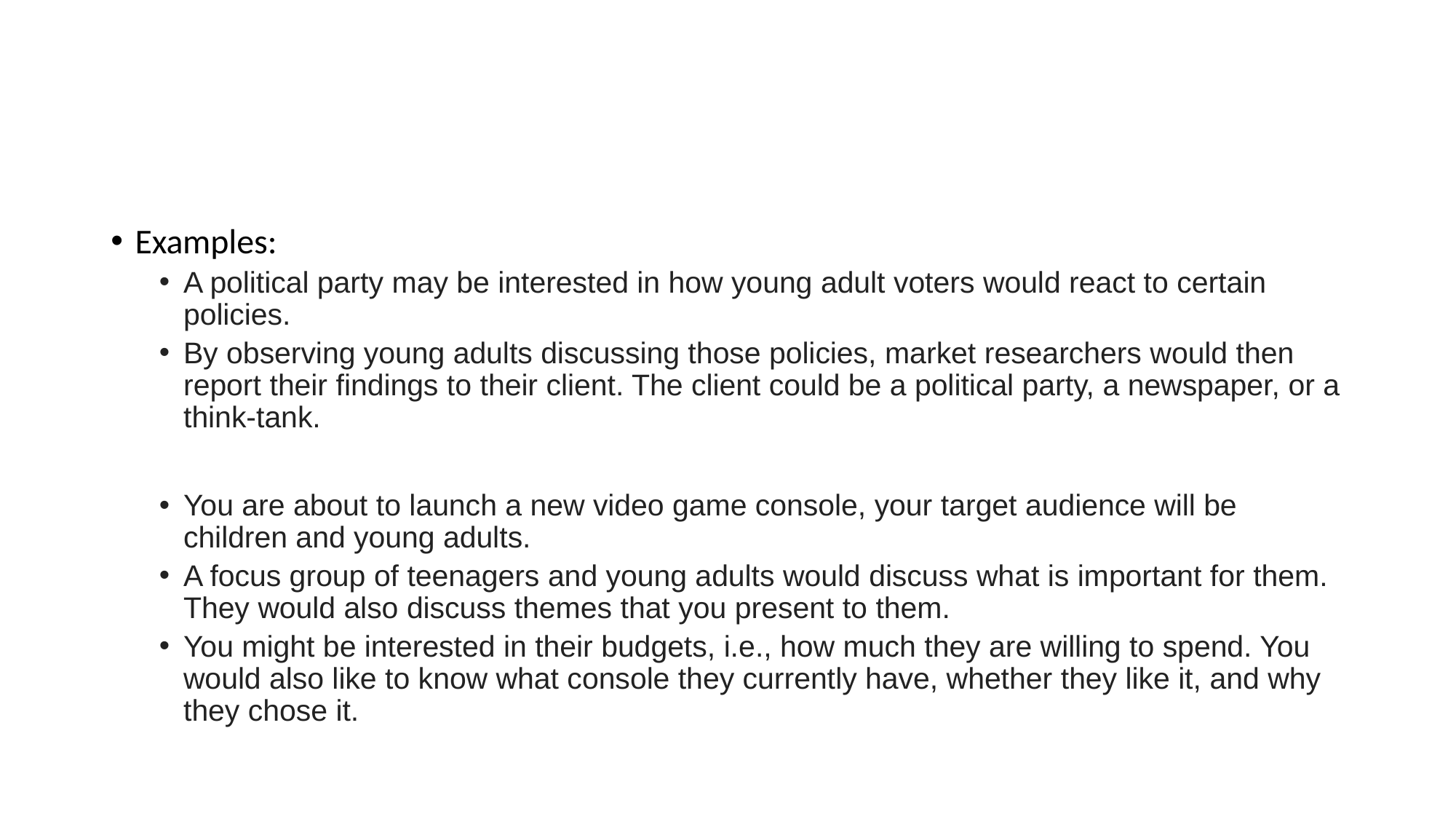

#
Examples:
A political party may be interested in how young adult voters would react to certain policies.
By observing young adults discussing those policies, market researchers would then report their findings to their client. The client could be a political party, a newspaper, or a think-tank.

You are about to launch a new video game console, your target audience will be children and young adults.
A focus group of teenagers and young adults would discuss what is important for them. They would also discuss themes that you present to them.
You might be interested in their budgets, i.e., how much they are willing to spend. You would also like to know what console they currently have, whether they like it, and why they chose it.